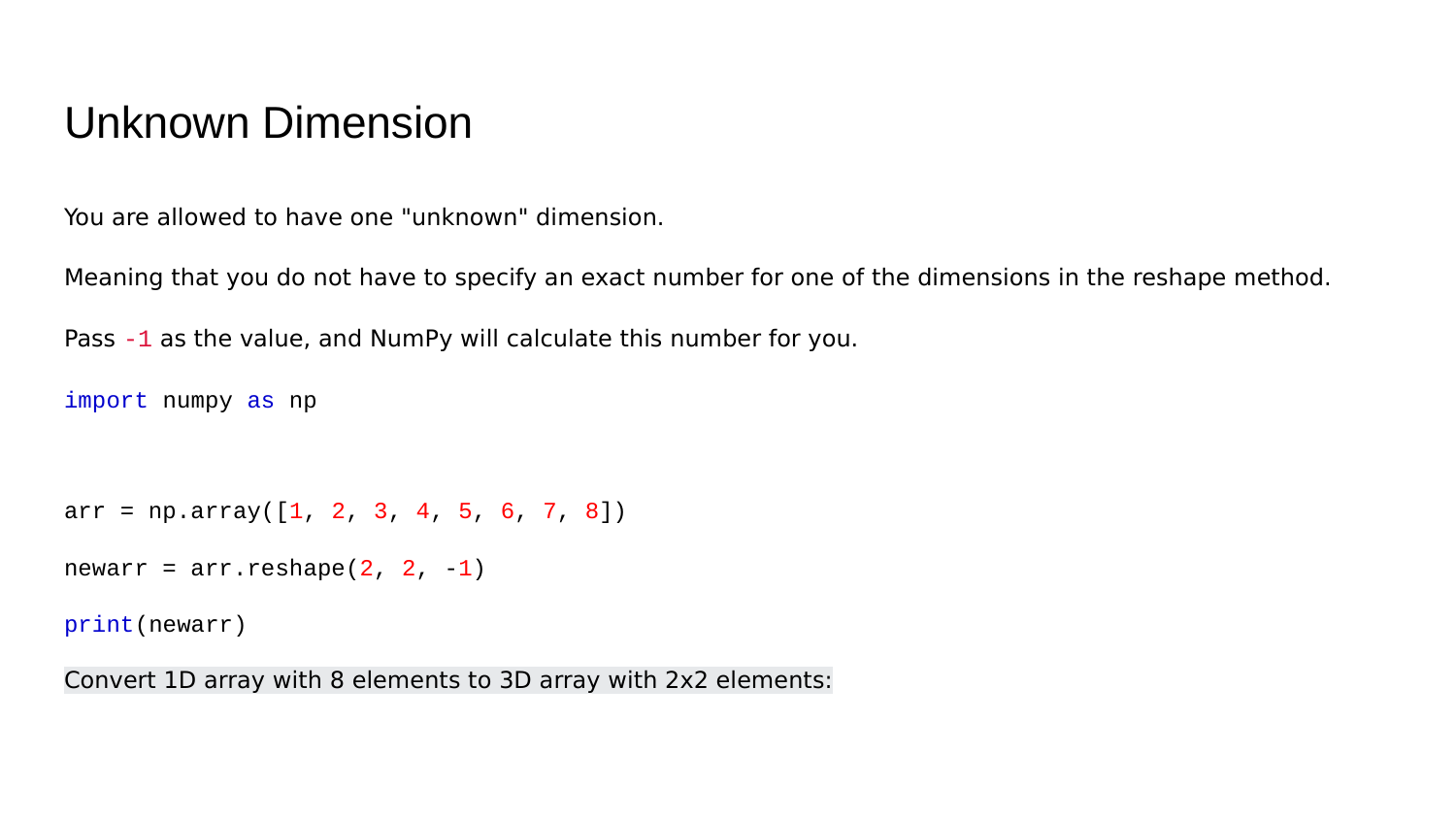

# Unknown Dimension

You are allowed to have one "unknown" dimension.
Meaning that you do not have to specify an exact number for one of the dimensions in the reshape method.
Pass -1 as the value, and NumPy will calculate this number for you.
import numpy as np

arr = np.array([1, 2, 3, 4, 5, 6, 7, 8])
newarr = arr.reshape(2, 2, -1)
print(newarr)
Convert 1D array with 8 elements to 3D array with 2x2 elements: